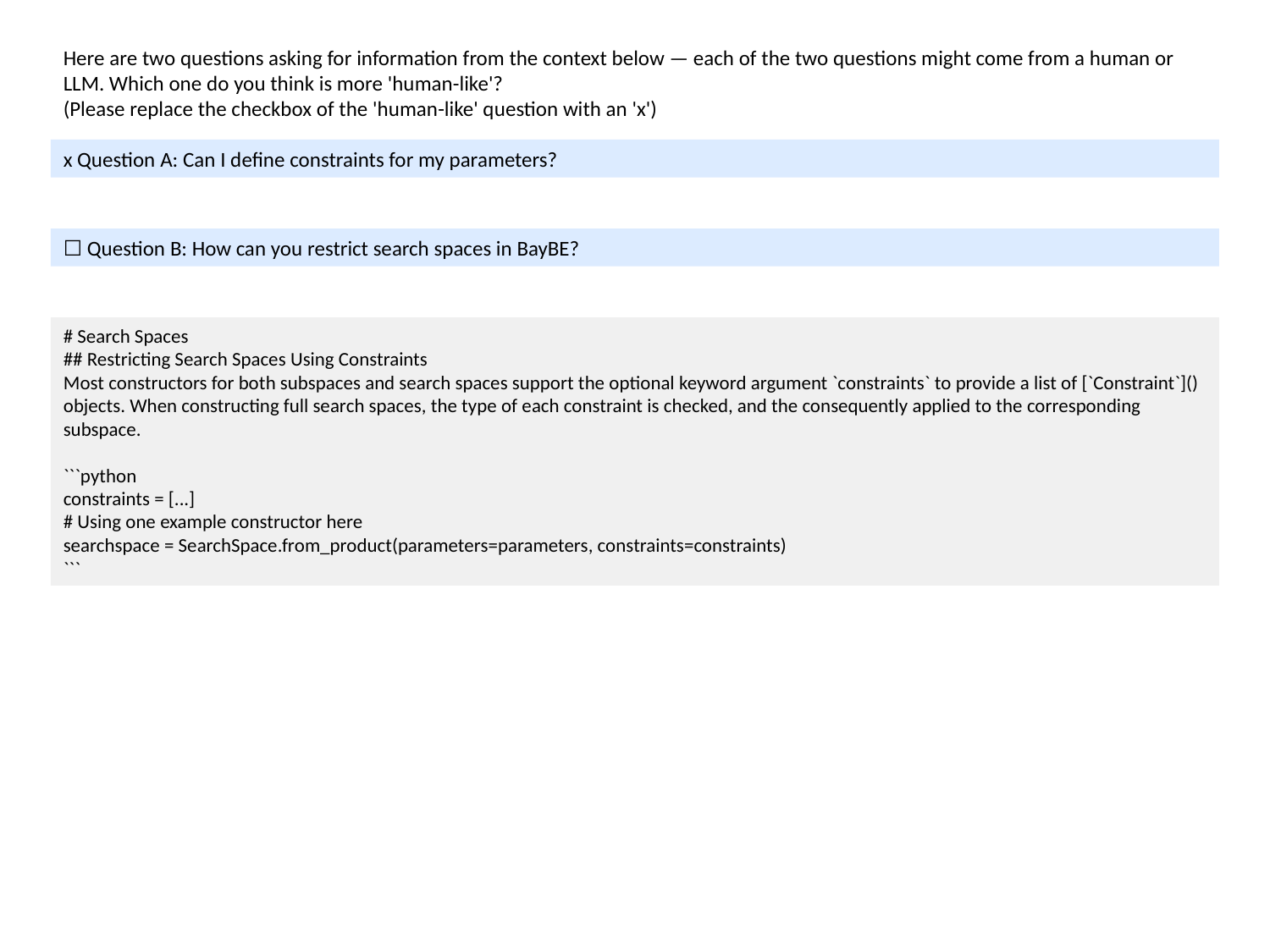

Here are two questions asking for information from the context below — each of the two questions might come from a human or LLM. Which one do you think is more 'human-like'?
(Please replace the checkbox of the 'human-like' question with an 'x')
x Question A: Can I define constraints for my parameters?
☐ Question B: How can you restrict search spaces in BayBE?
# Search Spaces
## Restricting Search Spaces Using Constraints
Most constructors for both subspaces and search spaces support the optional keyword argument `constraints` to provide a list of [`Constraint`]() objects. When constructing full search spaces, the type of each constraint is checked, and the consequently applied to the corresponding subspace.

```python
constraints = [...]
# Using one example constructor here
searchspace = SearchSpace.from_product(parameters=parameters, constraints=constraints)
```